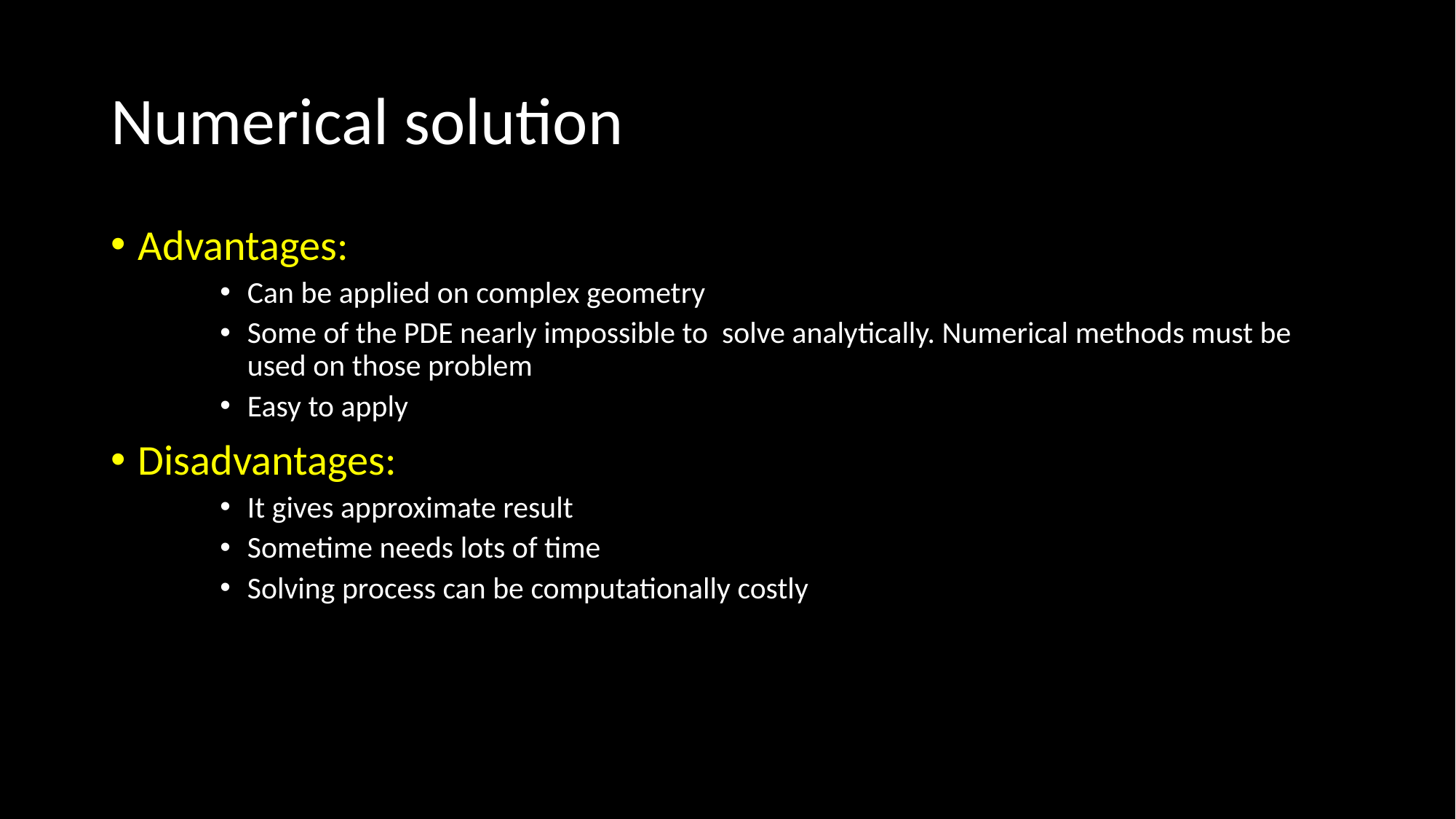

# Numerical solution
Advantages:
Can be applied on complex geometry
Some of the PDE nearly impossible to  solve analytically. Numerical methods must be used on those problem
Easy to apply
Disadvantages:
It gives approximate result
Sometime needs lots of time
Solving process can be computationally costly